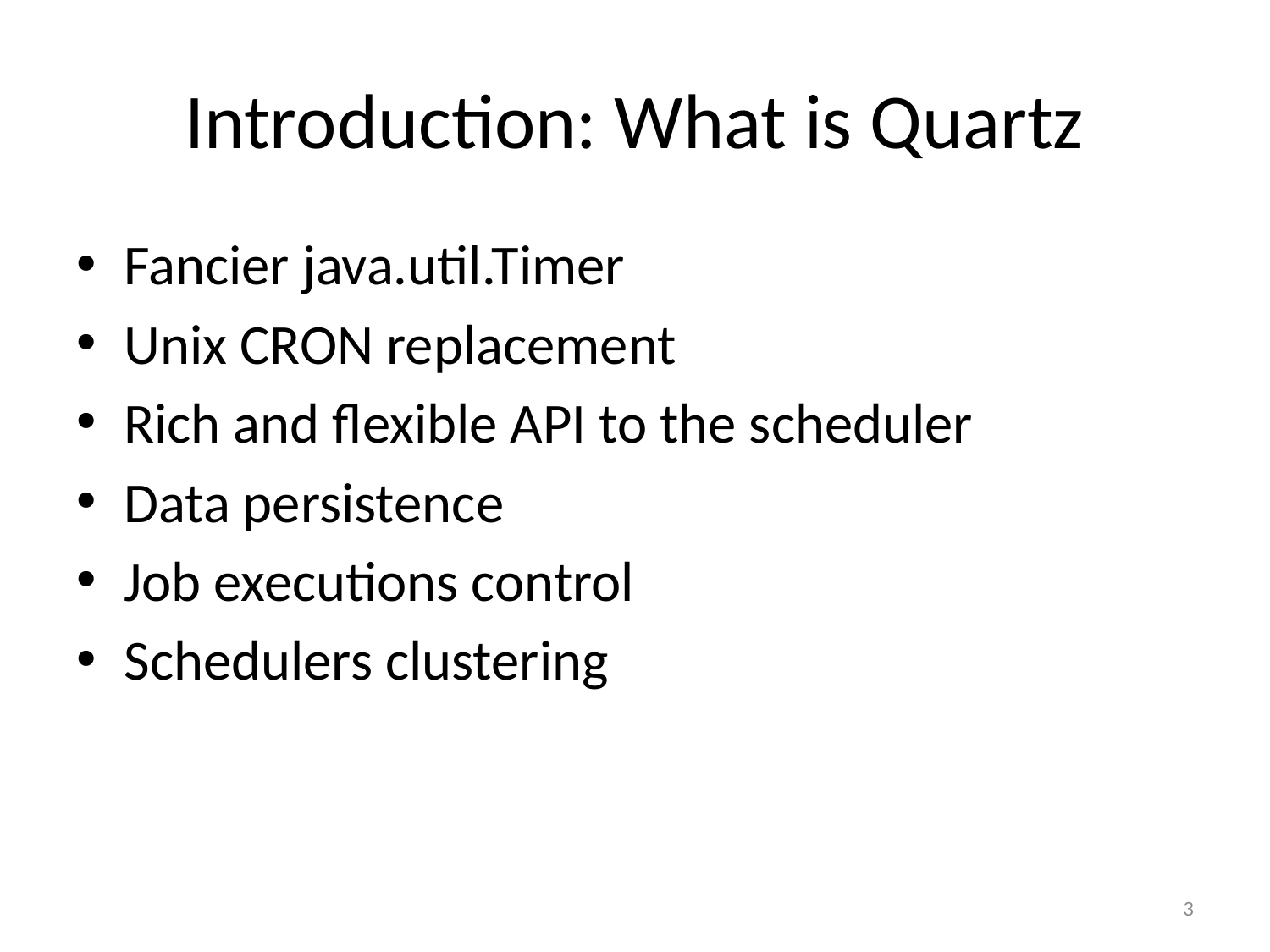

# Introduction: What is Quartz
Fancier java.util.Timer
Unix CRON replacement
Rich and flexible API to the scheduler
Data persistence
Job executions control
Schedulers clustering
3